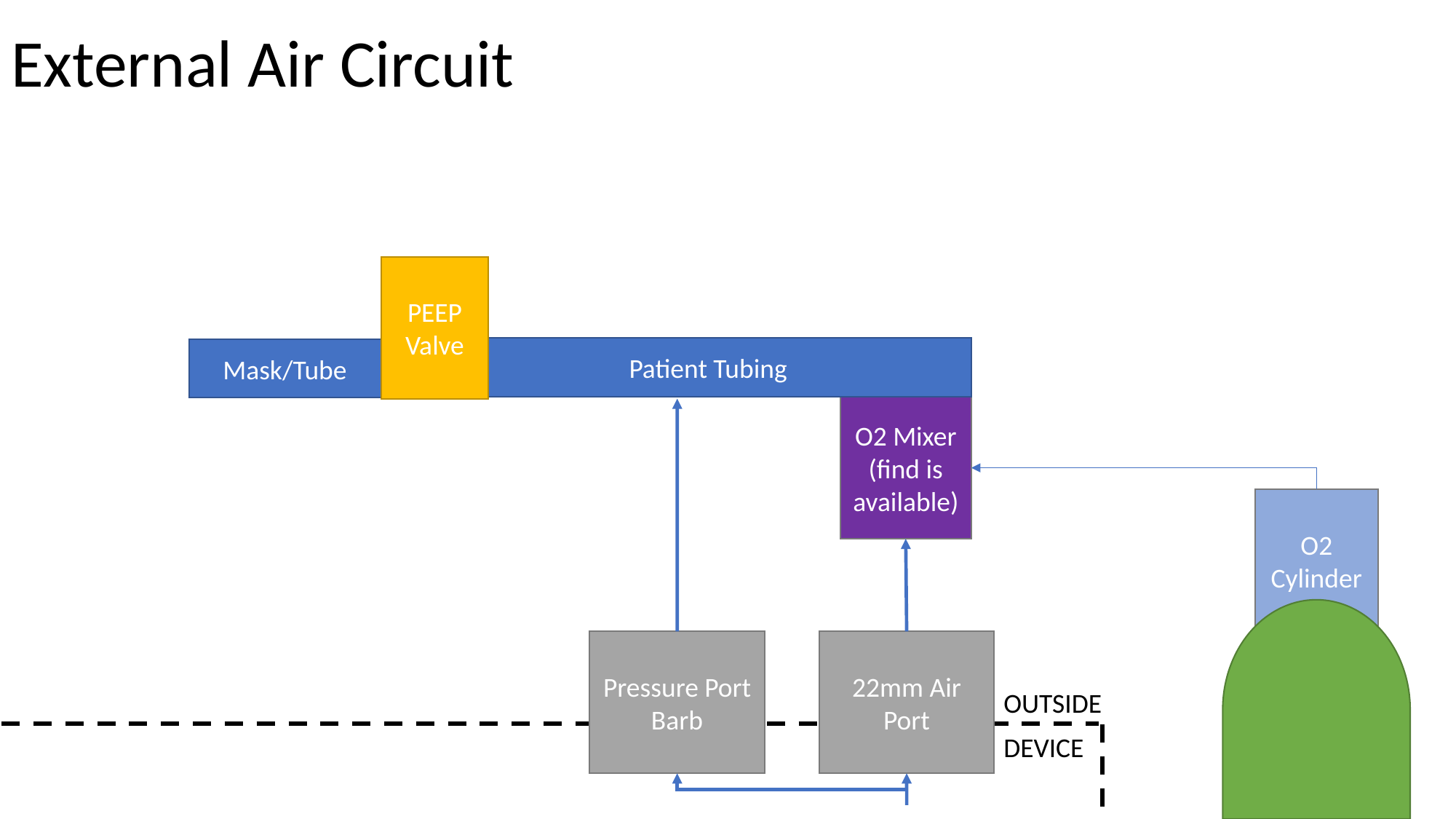

# External Air Circuit
PEEP Valve
Patient Tubing
Mask/Tube
O2 Mixer
(find is available)
O2 Cylinder

Pressure Port Barb
22mm Air Port
OUTSIDE
DEVICE